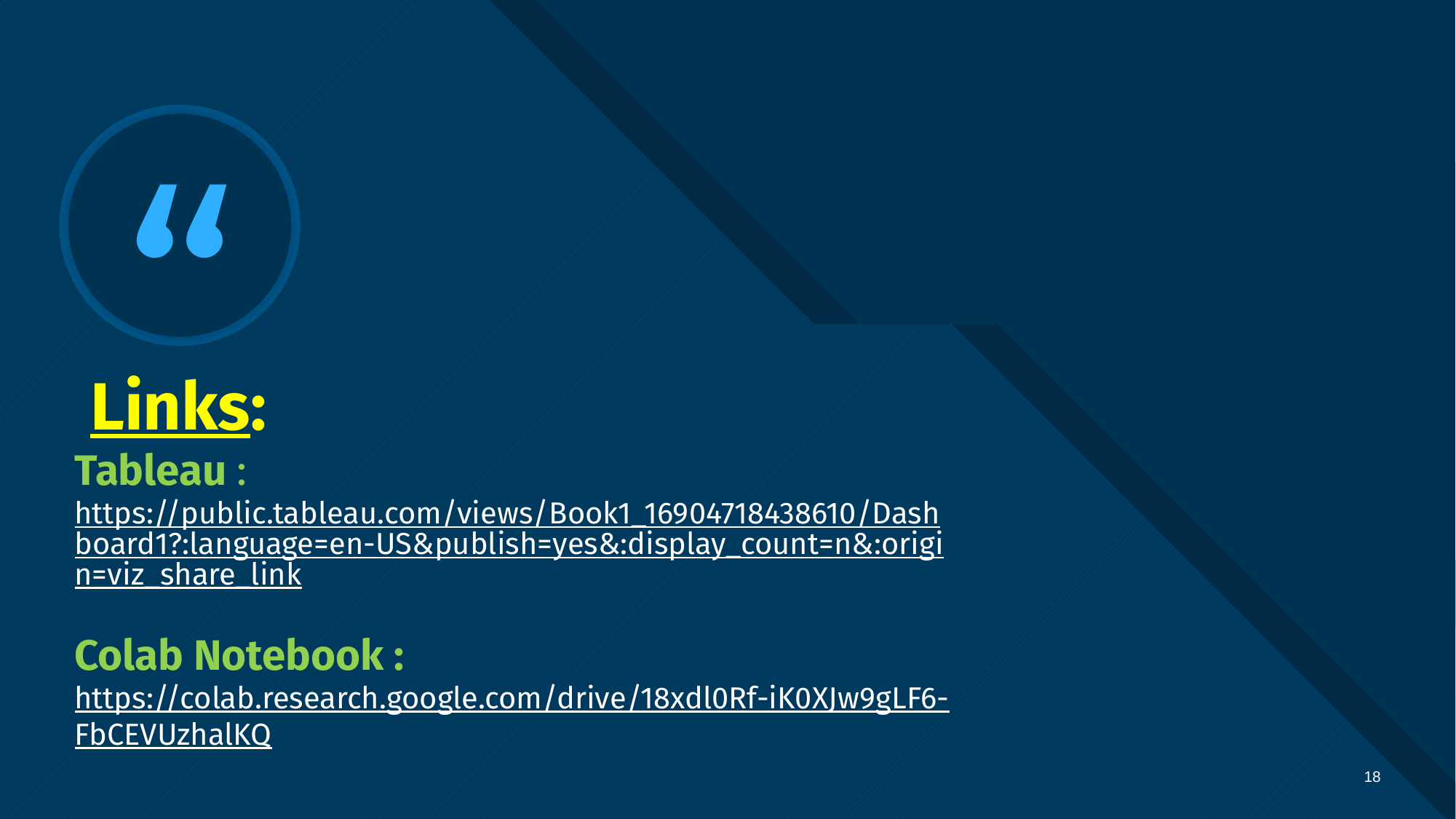

# Links: Tableau : https://public.tableau.com/views/Book1_16904718438610/Dashboard1?:language=en-US&publish=yes&:display_count=n&:origin=viz_share_link Colab Notebook : https://colab.research.google.com/drive/18xdl0Rf-iK0XJw9gLF6-FbCEVUzhalKQ
18